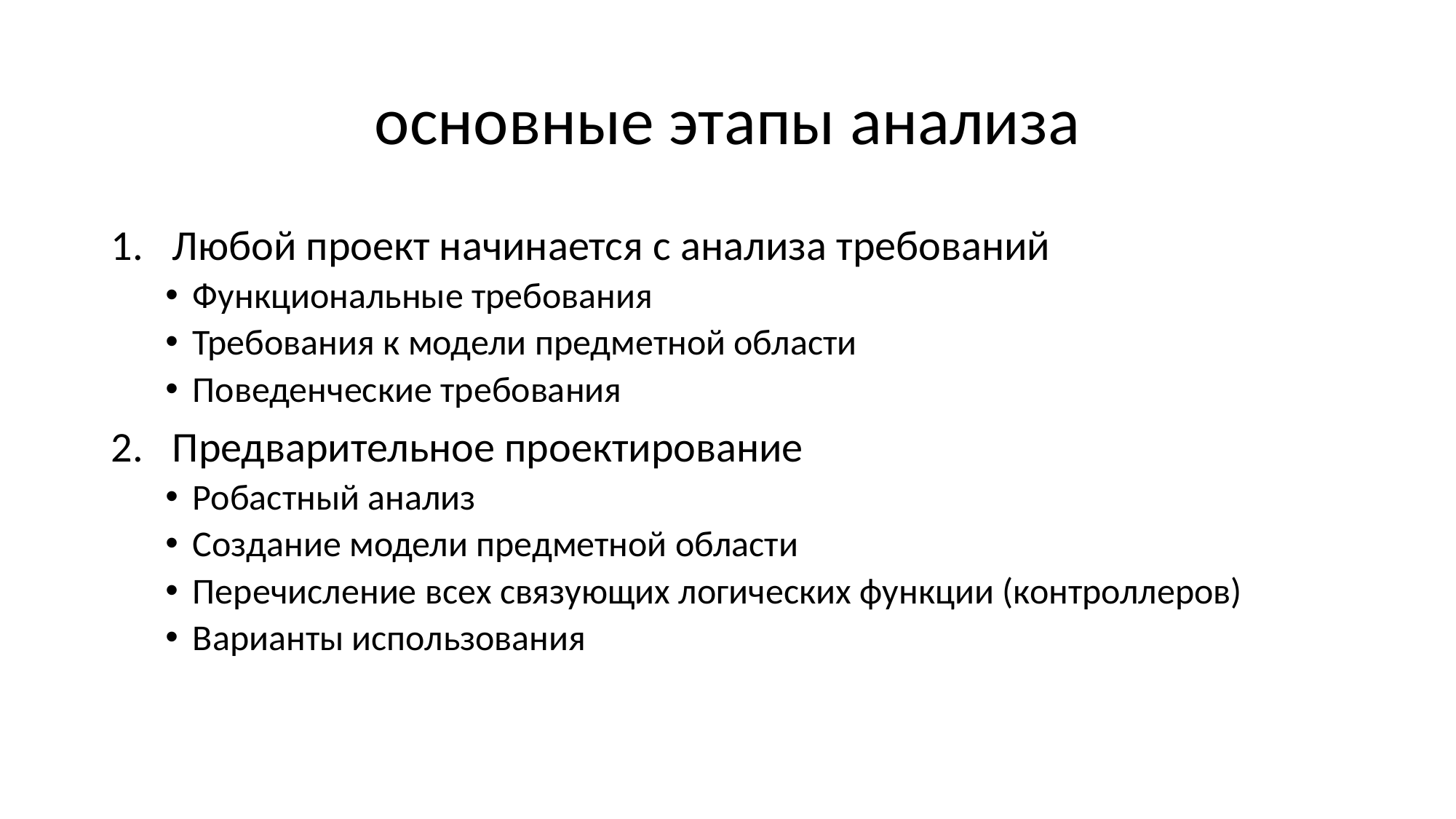

# основные этапы анализа
Любой проект начинается с анализа требований
Функциональные требования
Требования к модели предметной области
Поведенческие требования
Предварительное проектирование
Робастный анализ
Создание модели предметной области
Перечисление всех связующих логических функции (контроллеров)
Варианты использования